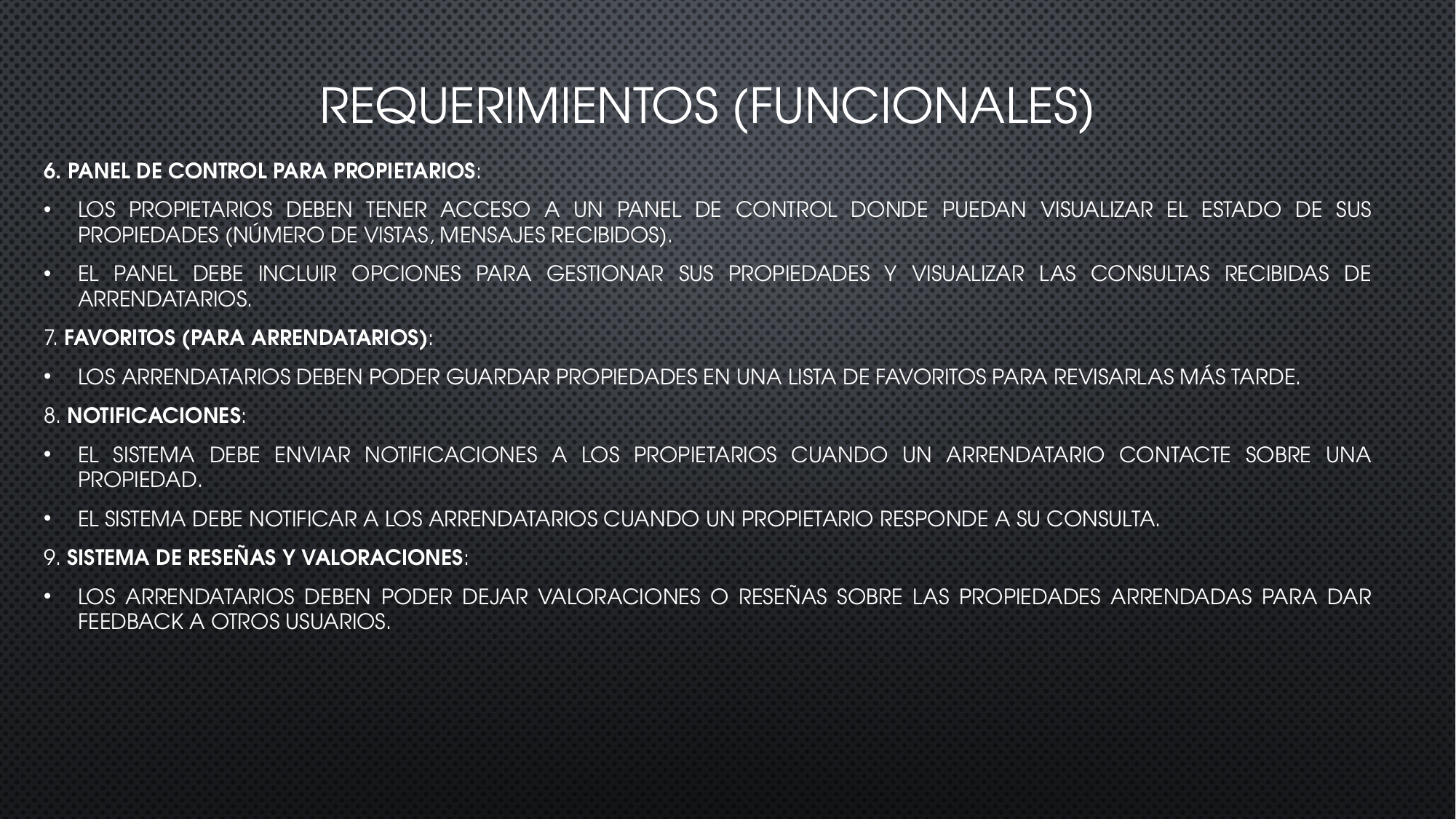

# Requerimientos (funcionales)
6. Panel de control para propietarios:
Los propietarios deben tener acceso a un panel de control donde puedan visualizar el estado de sus propiedades (número de vistas, mensajes recibidos).
El panel debe incluir opciones para gestionar sus propiedades y visualizar las consultas recibidas de arrendatarios.
7. Favoritos (para arrendatarios):
Los arrendatarios deben poder guardar propiedades en una lista de favoritos para revisarlas más tarde.
8. Notificaciones:
El sistema debe enviar notificaciones a los propietarios cuando un arrendatario contacte sobre una propiedad.
El sistema debe notificar a los arrendatarios cuando un propietario responde a su consulta.
9. Sistema de reseñas y valoraciones:
Los arrendatarios deben poder dejar valoraciones o reseñas sobre las propiedades arrendadas para dar feedback a otros usuarios.